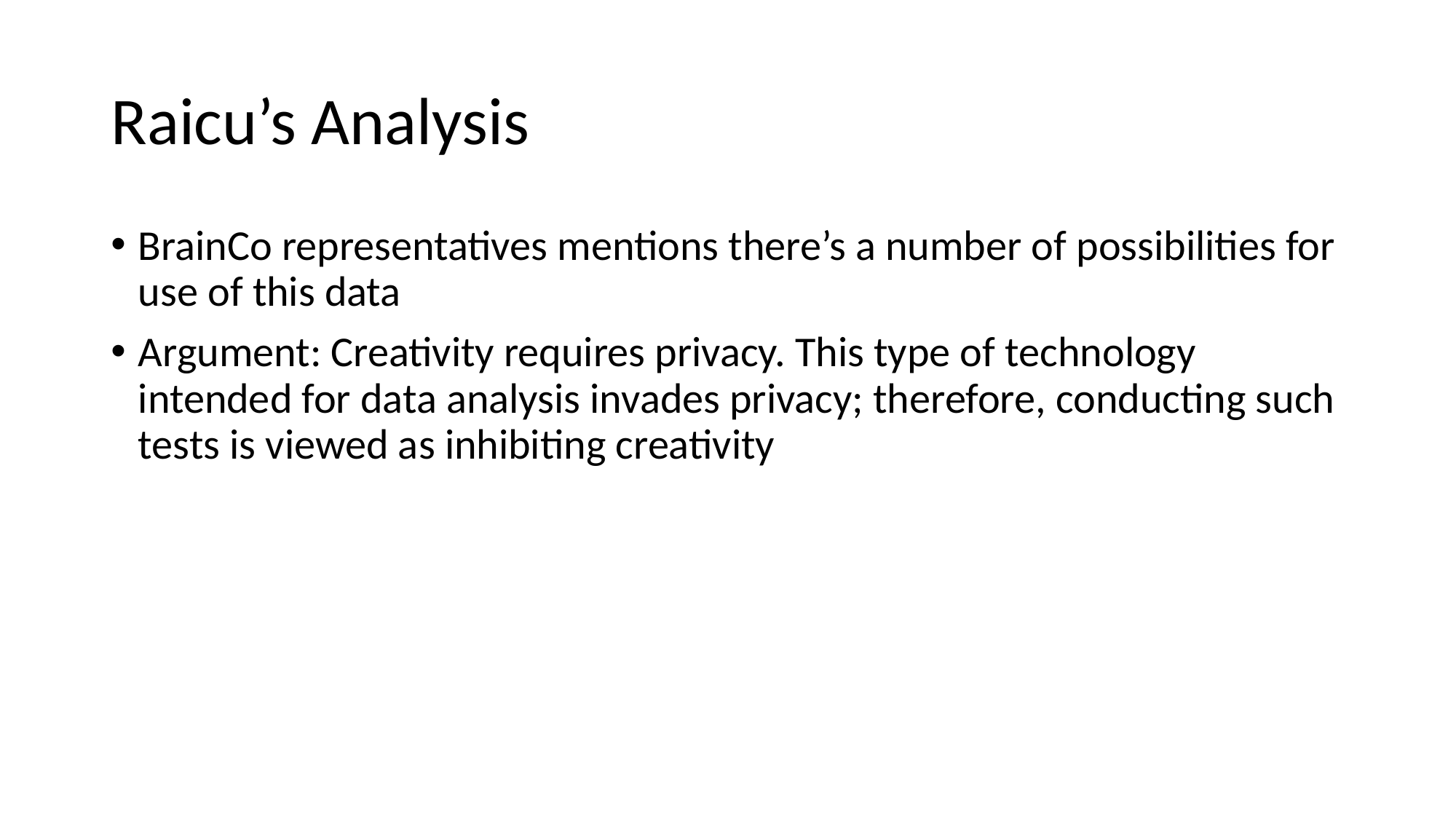

# Raicu’s Analysis
BrainCo representatives mentions there’s a number of possibilities for use of this data
Argument: Creativity requires privacy. This type of technology intended for data analysis invades privacy; therefore, conducting such tests is viewed as inhibiting creativity